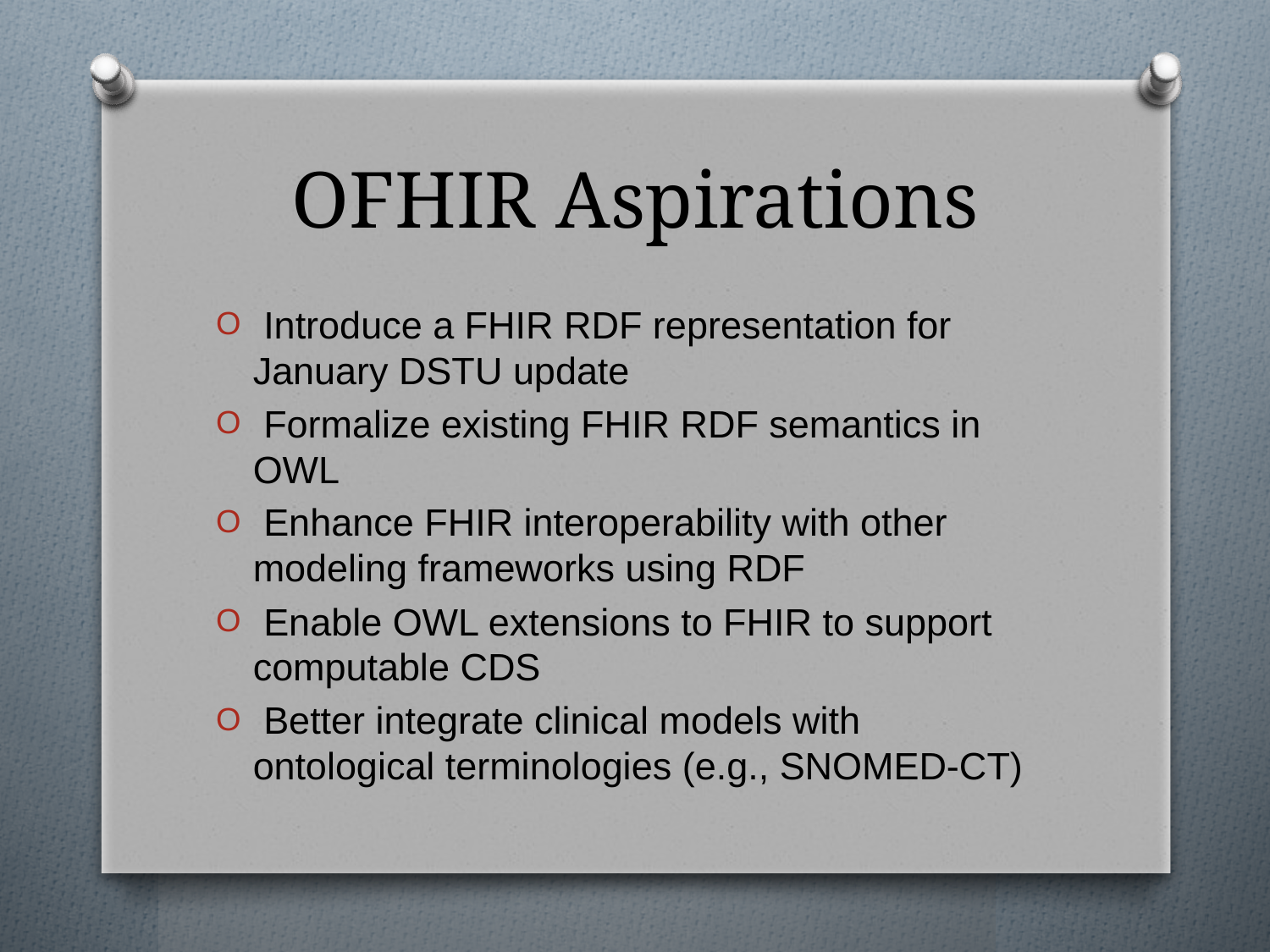

# OFHIR Aspirations
 Introduce a FHIR RDF representation for January DSTU update
 Formalize existing FHIR RDF semantics in OWL
 Enhance FHIR interoperability with other modeling frameworks using RDF
 Enable OWL extensions to FHIR to support computable CDS
 Better integrate clinical models with ontological terminologies (e.g., SNOMED-CT)